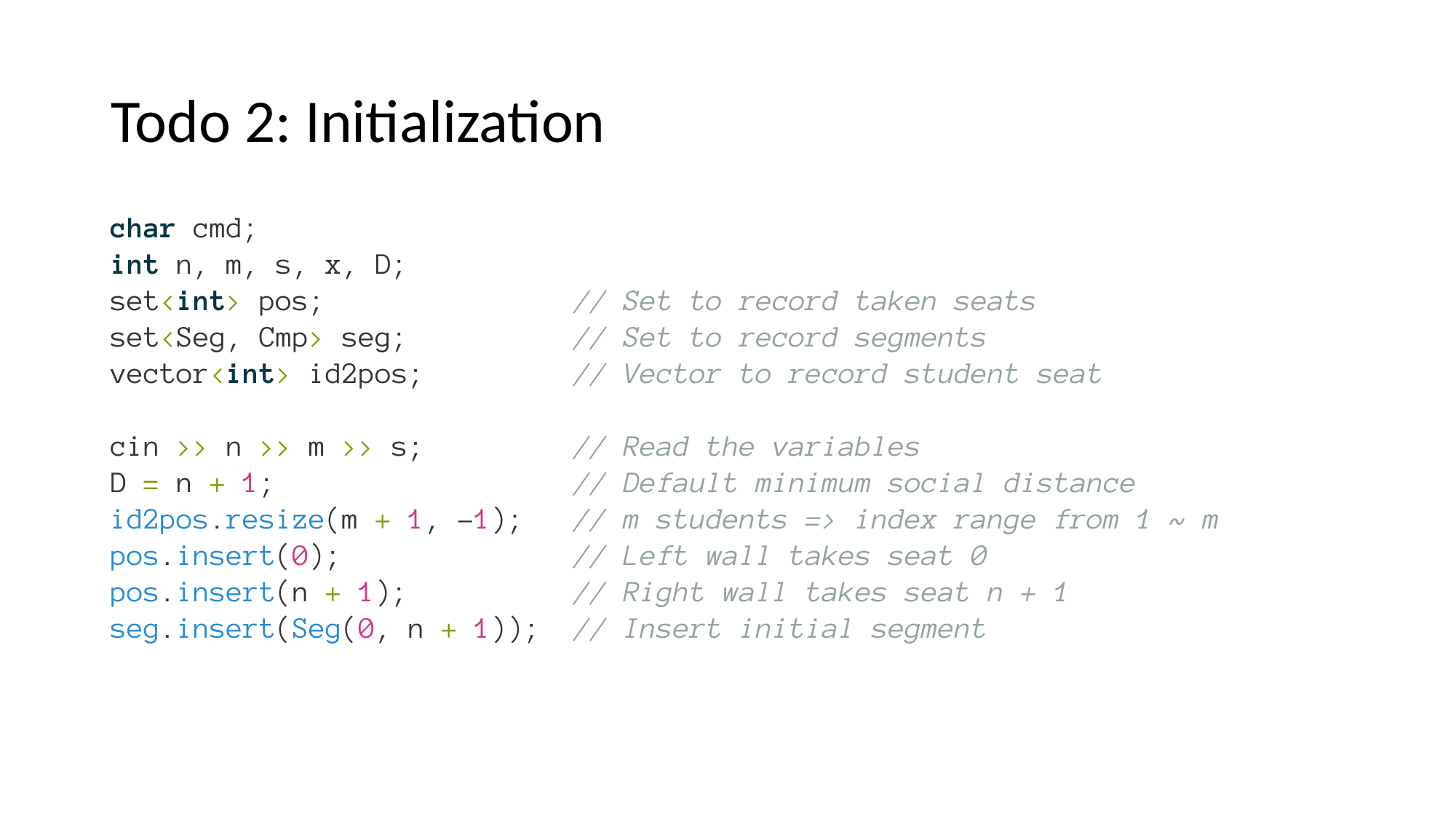

# Todo 2: Initialization
char cmd;
int n, m, s, x, D;
set<int> pos;               // Set to record taken seats
set<Seg, Cmp> seg;          // Set to record segments
vector<int> id2pos;         // Vector to record student seat

cin >> n >> m >> s;         // Read the variables
D = n + 1;                  // Default minimum social distance
id2pos.resize(m + 1, -1);   // m students => index range from 1 ~ m
pos.insert(0);              // Left wall takes seat 0
pos.insert(n + 1);          // Right wall takes seat n + 1
seg.insert(Seg(0, n + 1));  // Insert initial segment